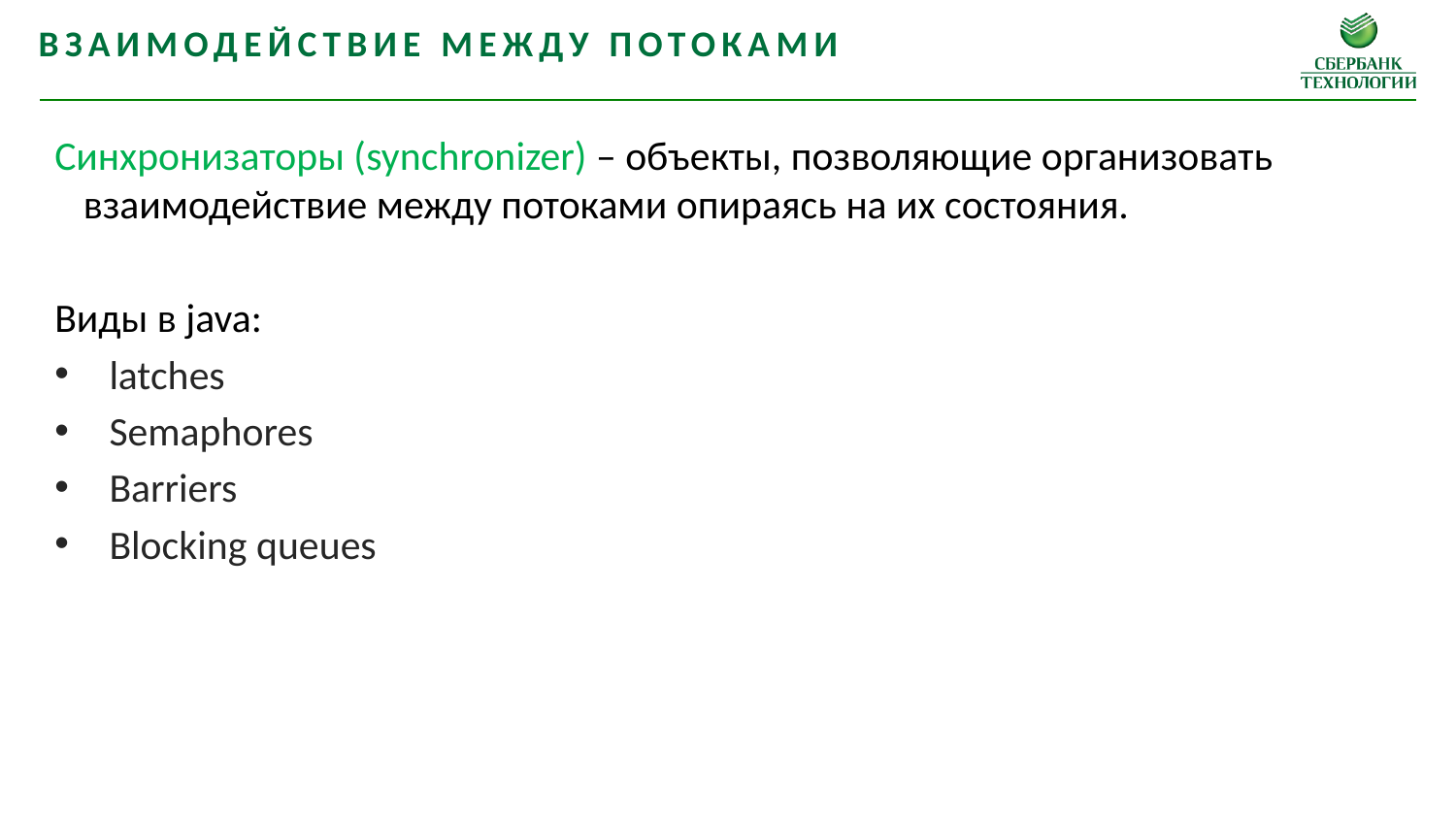

Взаимодействие между потоками
Синхронизаторы (synchronizer) – объекты, позволяющие организовать взаимодействие между потоками опираясь на их состояния.

Виды в java:
latches
Semaphores
Barriers
Blocking queues